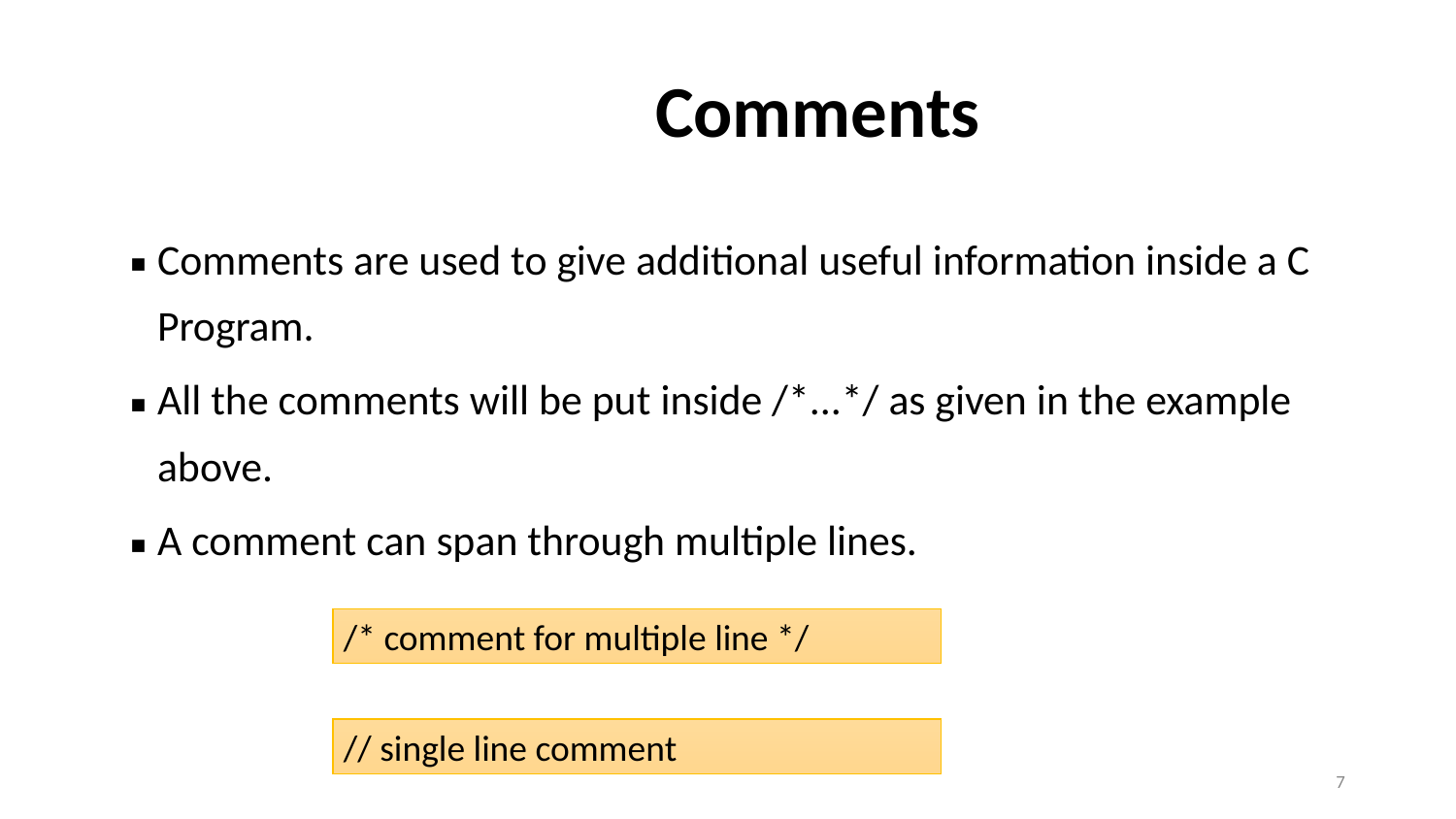

# Comments
Comments are used to give additional useful information inside a C Program.
All the comments will be put inside /*...*/ as given in the example above.
A comment can span through multiple lines.

/* comment for multiple line */
// single line comment
7